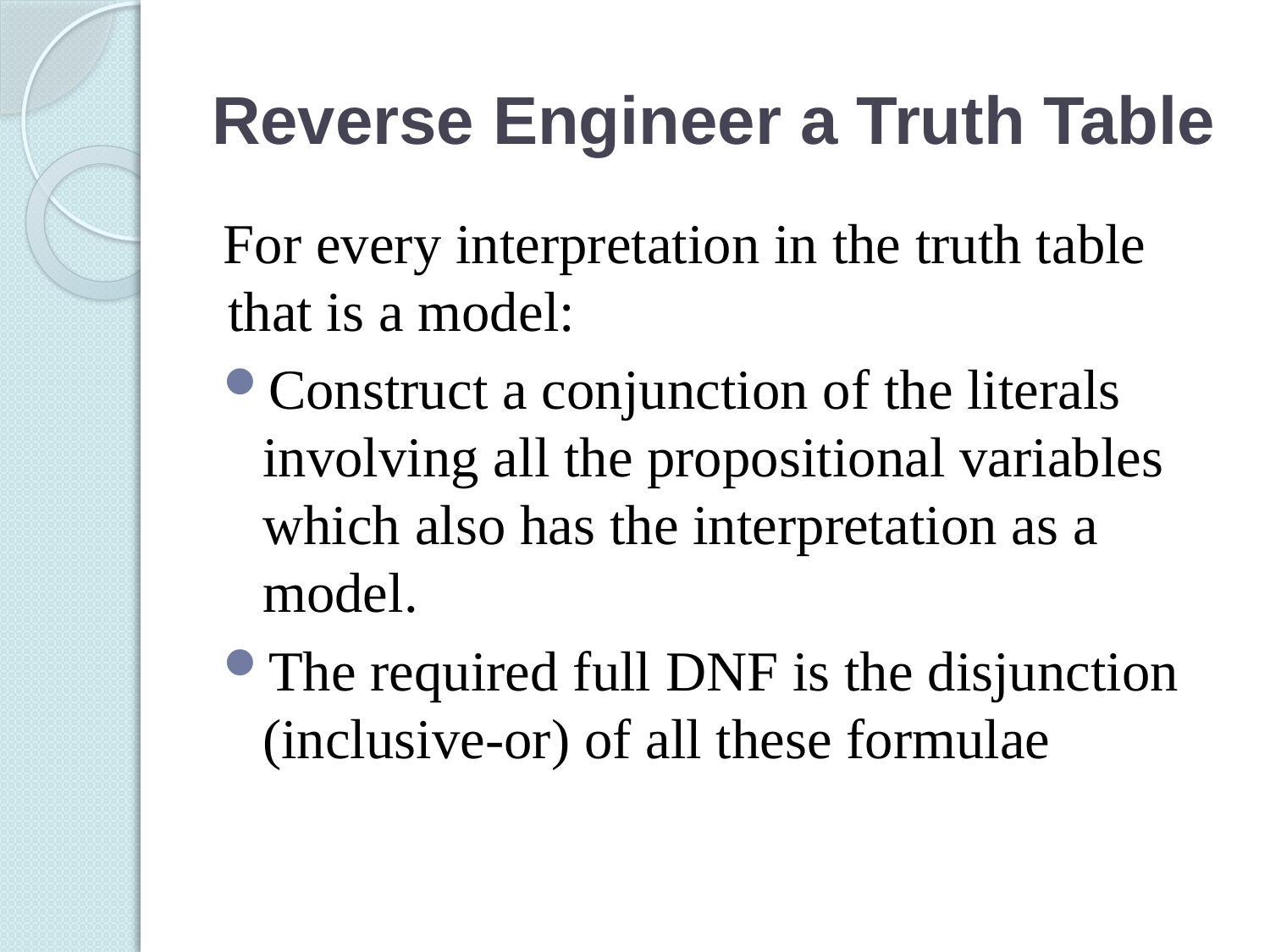

# Reverse Engineer a Truth Table
For every interpretation in the truth table that is a model:
Construct a conjunction of the literals involving all the propositional variables which also has the interpretation as a model.
The required full DNF is the disjunction (inclusive-or) of all these formulae